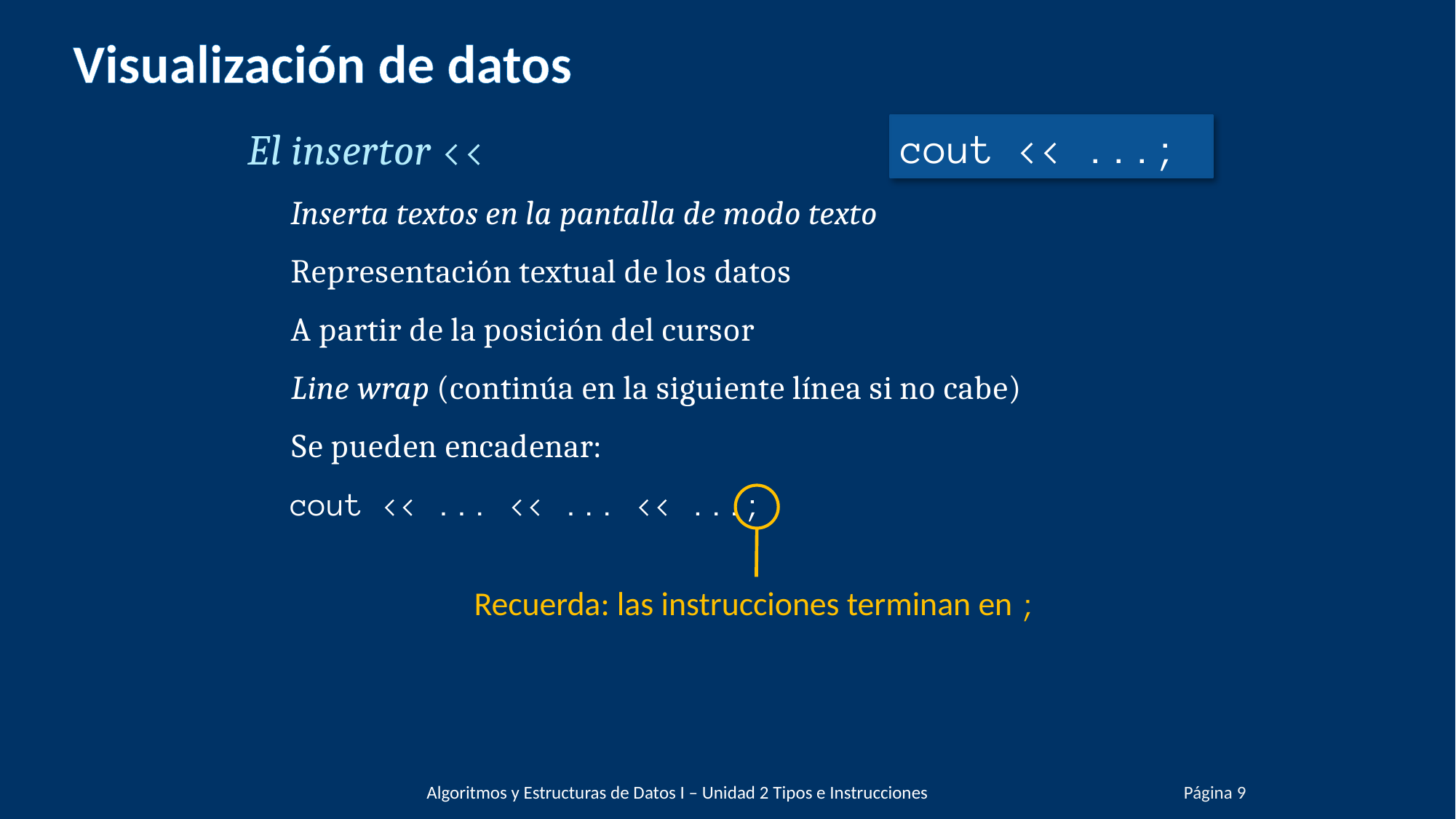

# Visualización de datos
cout << ...;
El insertor <<
Inserta textos en la pantalla de modo texto
Representación textual de los datos
A partir de la posición del cursor
Line wrap (continúa en la siguiente línea si no cabe)
Se pueden encadenar:
cout << ... << ... << ...;

Recuerda: las instrucciones terminan en ;
Algoritmos y Estructuras de Datos I – Unidad 2 Tipos e Instrucciones
Página 9